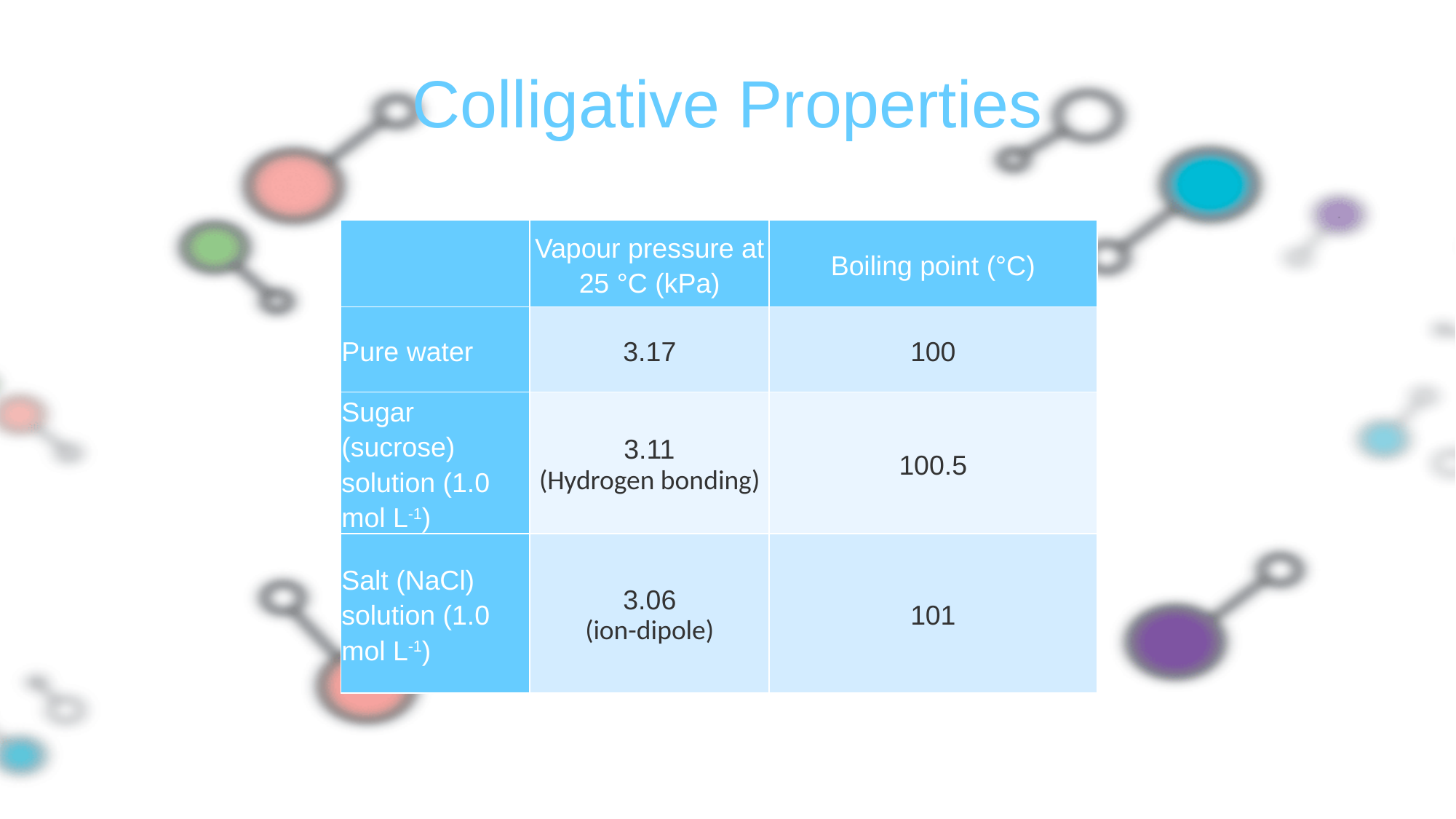

# Colligative Properties
|  | Vapour pressure at 25 °C (kPa) | Boiling point (°C) |
| --- | --- | --- |
| Pure water | 3.17 | 100 |
| Sugar (sucrose) solution (1.0 mol L-1) | 3.11 (Hydrogen bonding) | 100.5 |
| Salt (NaCl) solution (1.0 mol L-1) | 3.06 (ion-dipole) | 101 |